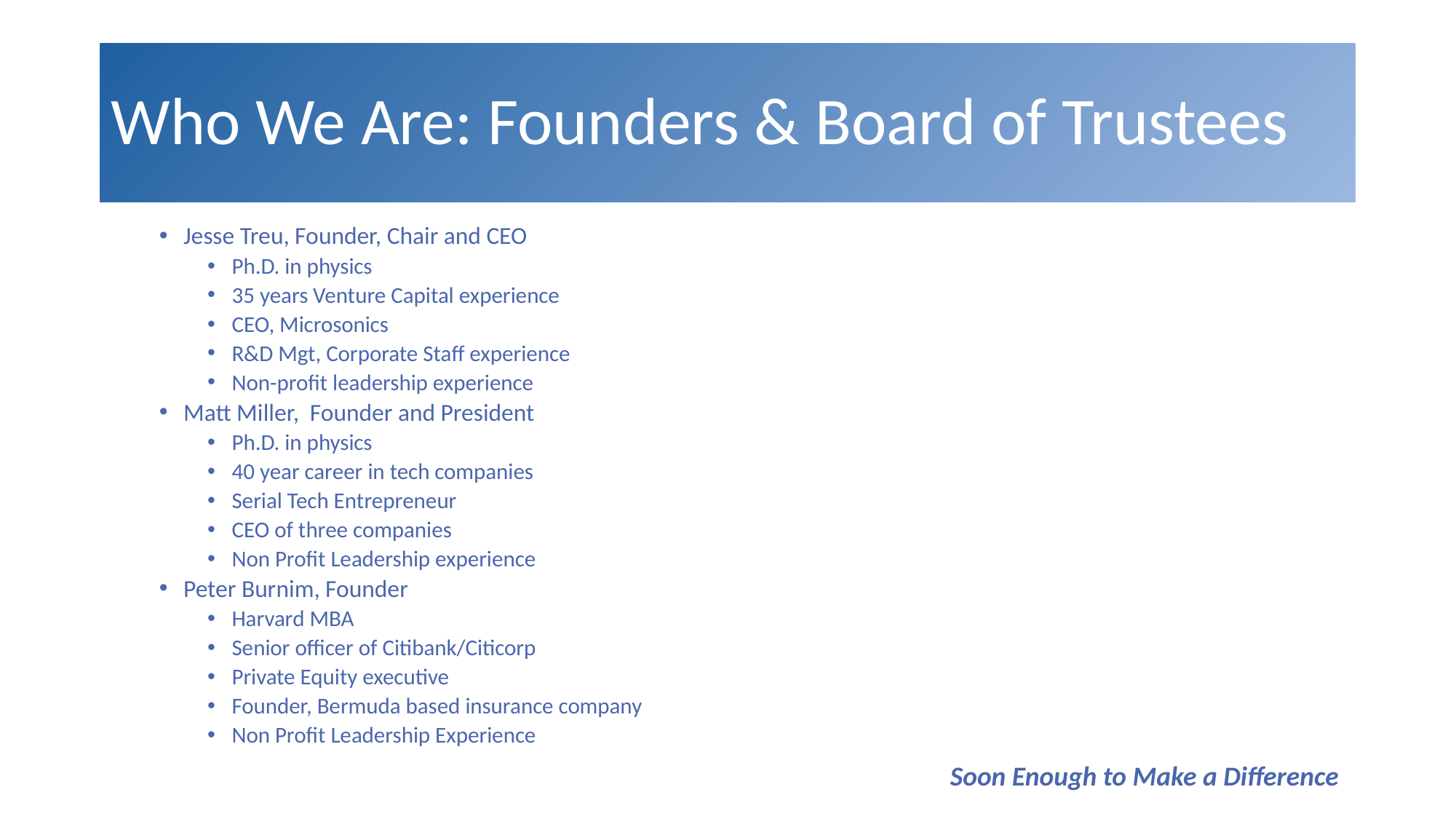

# Who We Are: Founders & Board of Trustees
Jesse Treu, Founder, Chair and CEO
Ph.D. in physics
35 years Venture Capital experience
CEO, Microsonics
R&D Mgt, Corporate Staff experience
Non-profit leadership experience
Matt Miller,  Founder and President
Ph.D. in physics
40 year career in tech companies
Serial Tech Entrepreneur
CEO of three companies
Non Profit Leadership experience
Peter Burnim, Founder
Harvard MBA
Senior officer of Citibank/Citicorp
Private Equity executive
Founder, Bermuda based insurance company
Non Profit Leadership Experience

Soon Enough to Make a Difference